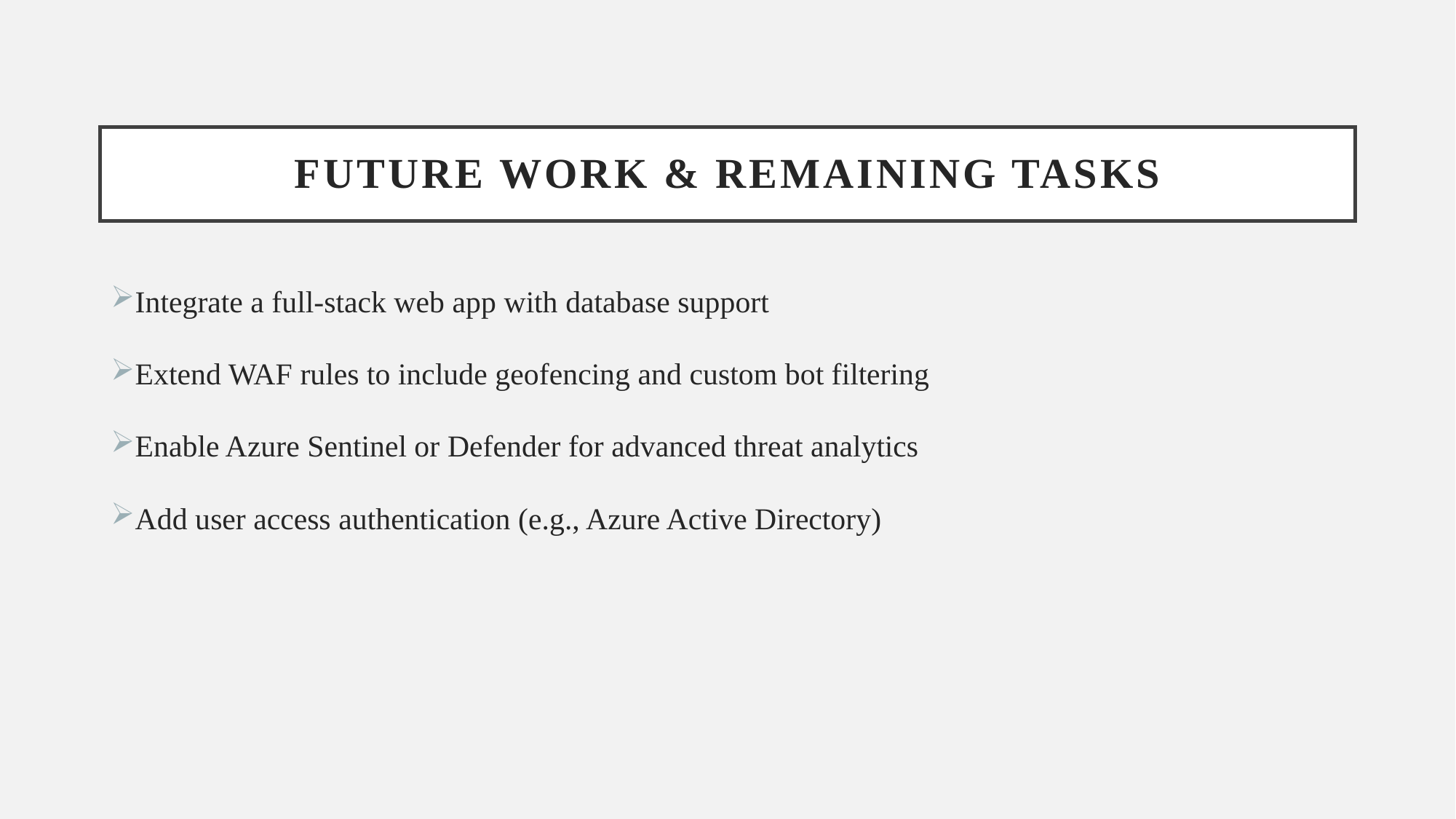

# Future work & Remaining Tasks
Integrate a full-stack web app with database support
Extend WAF rules to include geofencing and custom bot filtering
Enable Azure Sentinel or Defender for advanced threat analytics
Add user access authentication (e.g., Azure Active Directory)